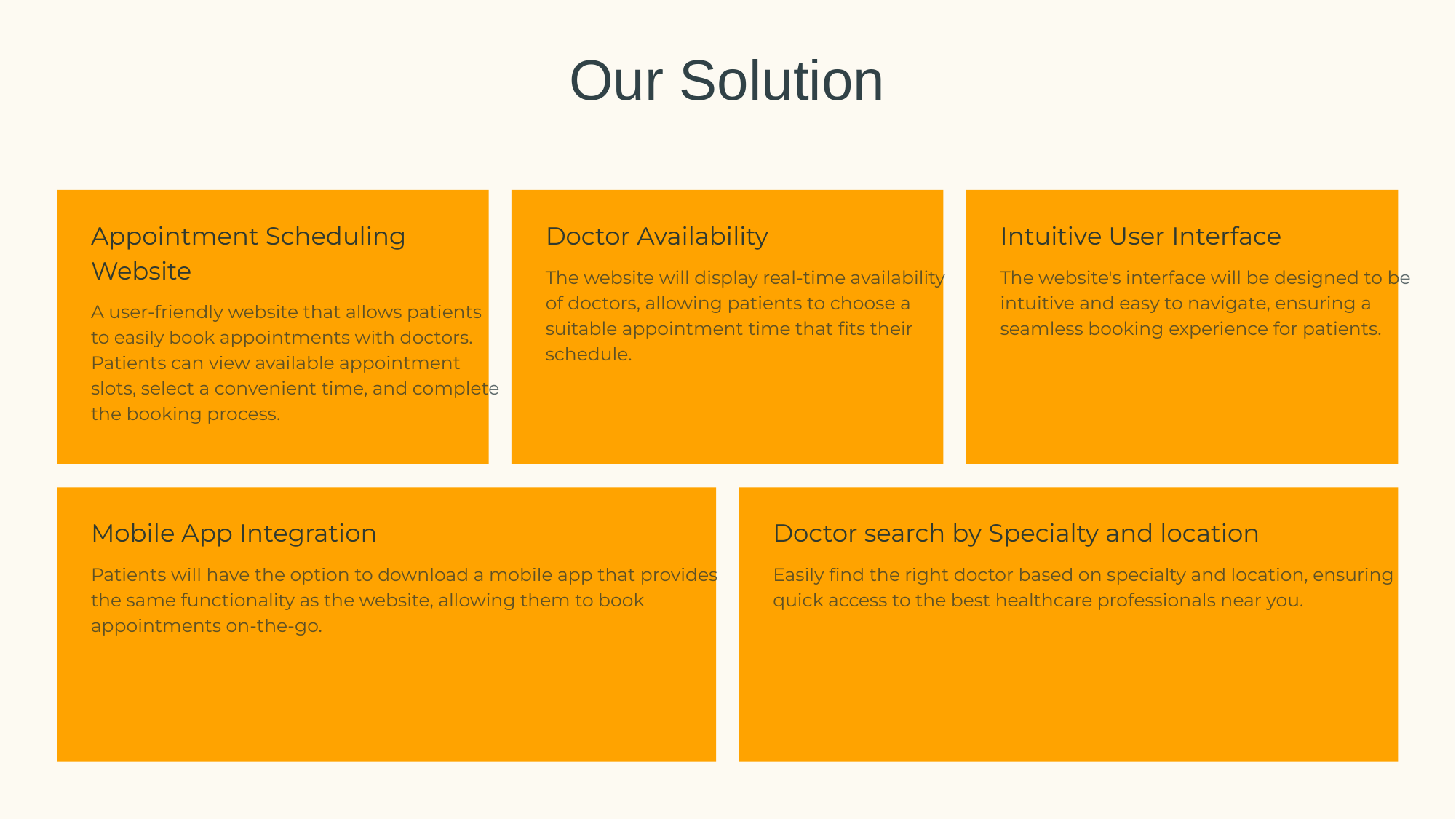

Our Solution

Appointment Scheduling Website
Doctor Availability
Intuitive User Interface
The website will display real-time availability of doctors, allowing patients to choose a suitable appointment time that fits their schedule.
The website's interface will be designed to be intuitive and easy to navigate, ensuring a seamless booking experience for patients.
A user-friendly website that allows patients to easily book appointments with doctors. Patients can view available appointment slots, select a convenient time, and complete the booking process.

Mobile App Integration
Doctor search by Specialty and location
Patients will have the option to download a mobile app that provides the same functionality as the website, allowing them to book appointments on-the-go.
Easily find the right doctor based on specialty and location, ensuring quick access to the best healthcare professionals near you.